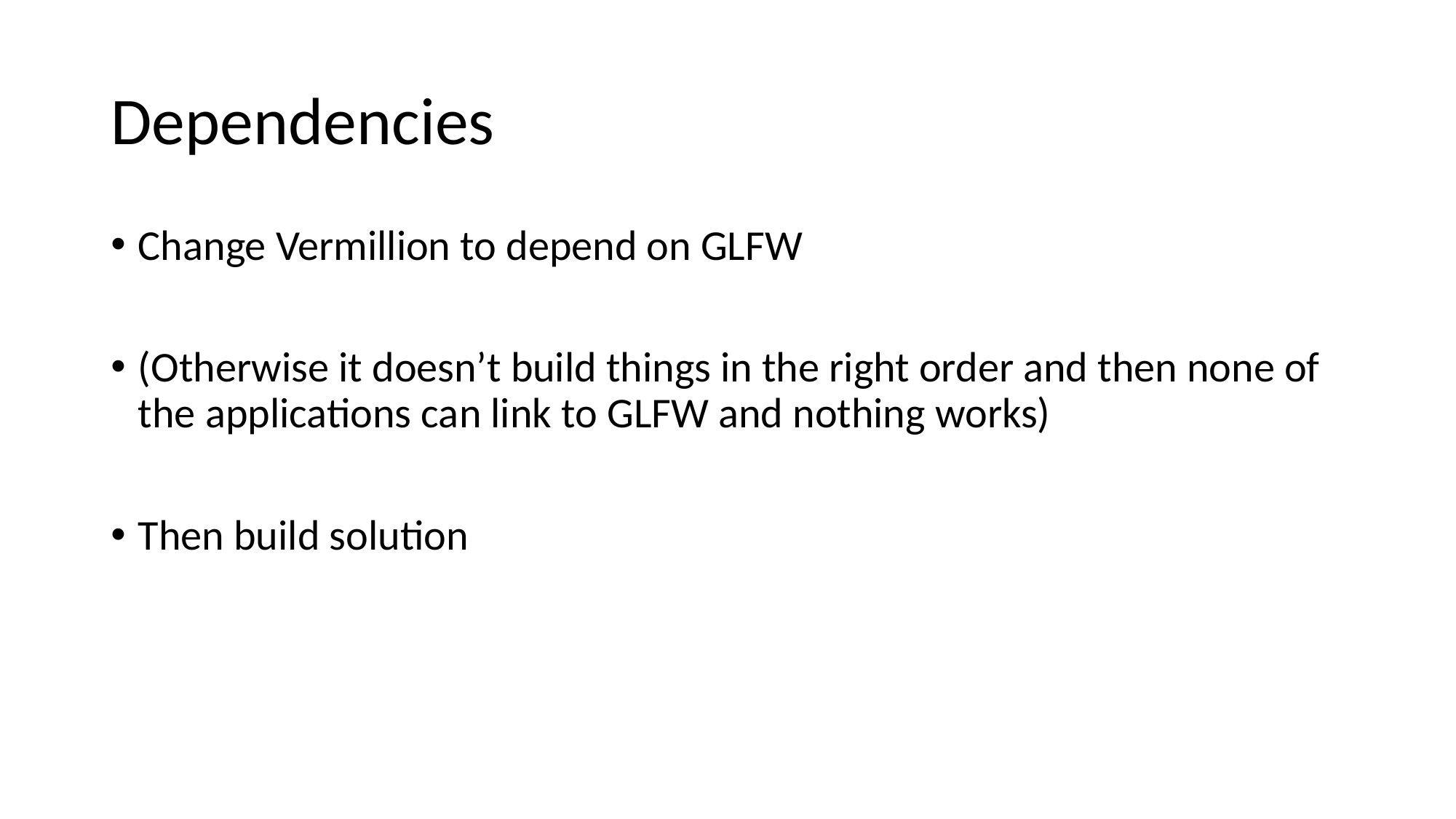

# Dependencies
Change Vermillion to depend on GLFW

(Otherwise it doesn’t build things in the right order and then none of the applications can link to GLFW and nothing works)

Then build solution